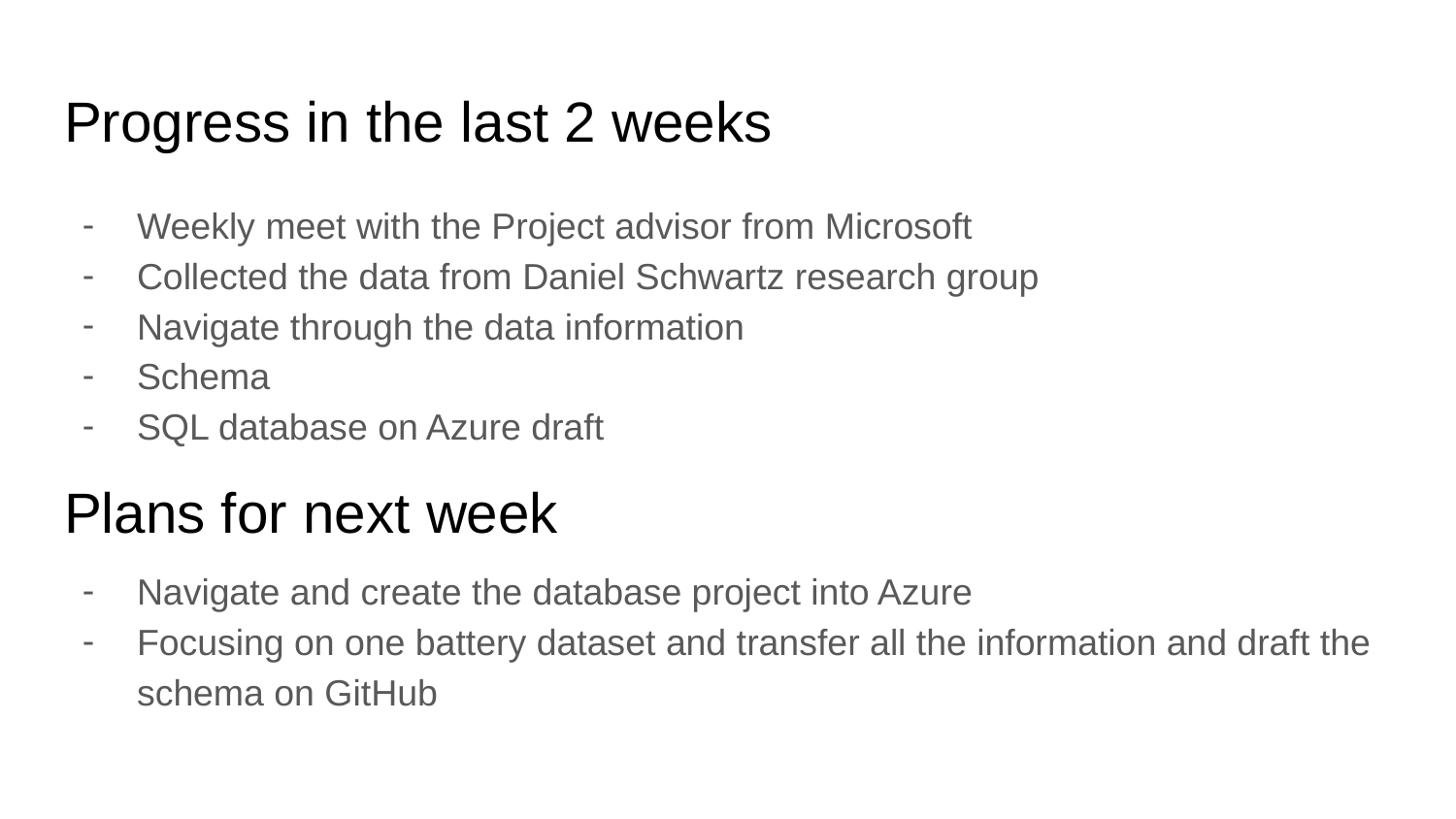

# Progress in the last 2 weeks
Weekly meet with the Project advisor from Microsoft
Collected the data from Daniel Schwartz research group
Navigate through the data information
Schema
SQL database on Azure draft

Navigate and create the database project into Azure
Focusing on one battery dataset and transfer all the information and draft the schema on GitHub
Plans for next week